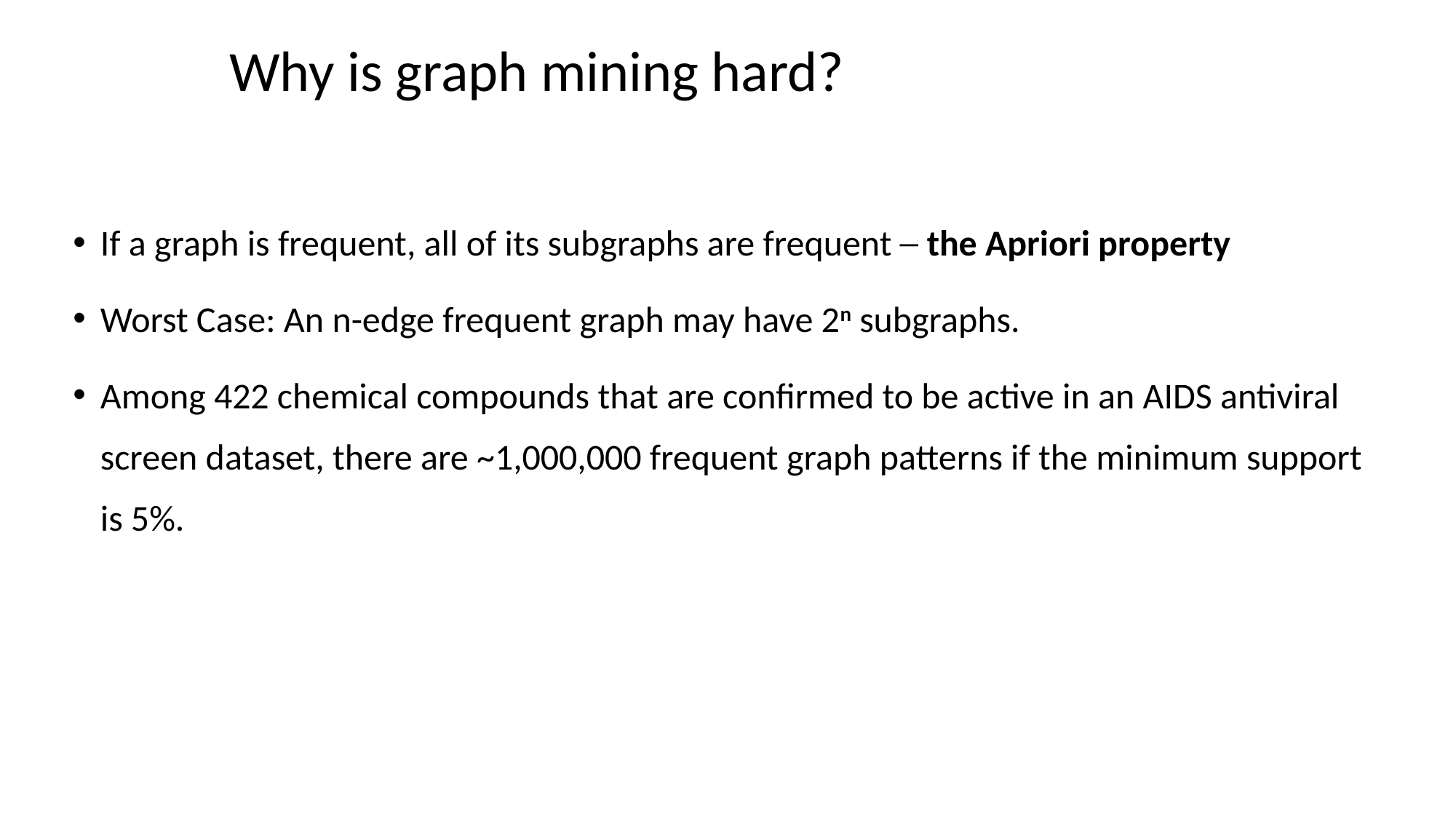

# Why is graph mining hard?
If a graph is frequent, all of its subgraphs are frequent ─ the Apriori property
Worst Case: An n-edge frequent graph may have 2n subgraphs.
Among 422 chemical compounds that are confirmed to be active in an AIDS antiviral screen dataset, there are ~1,000,000 frequent graph patterns if the minimum support is 5%.